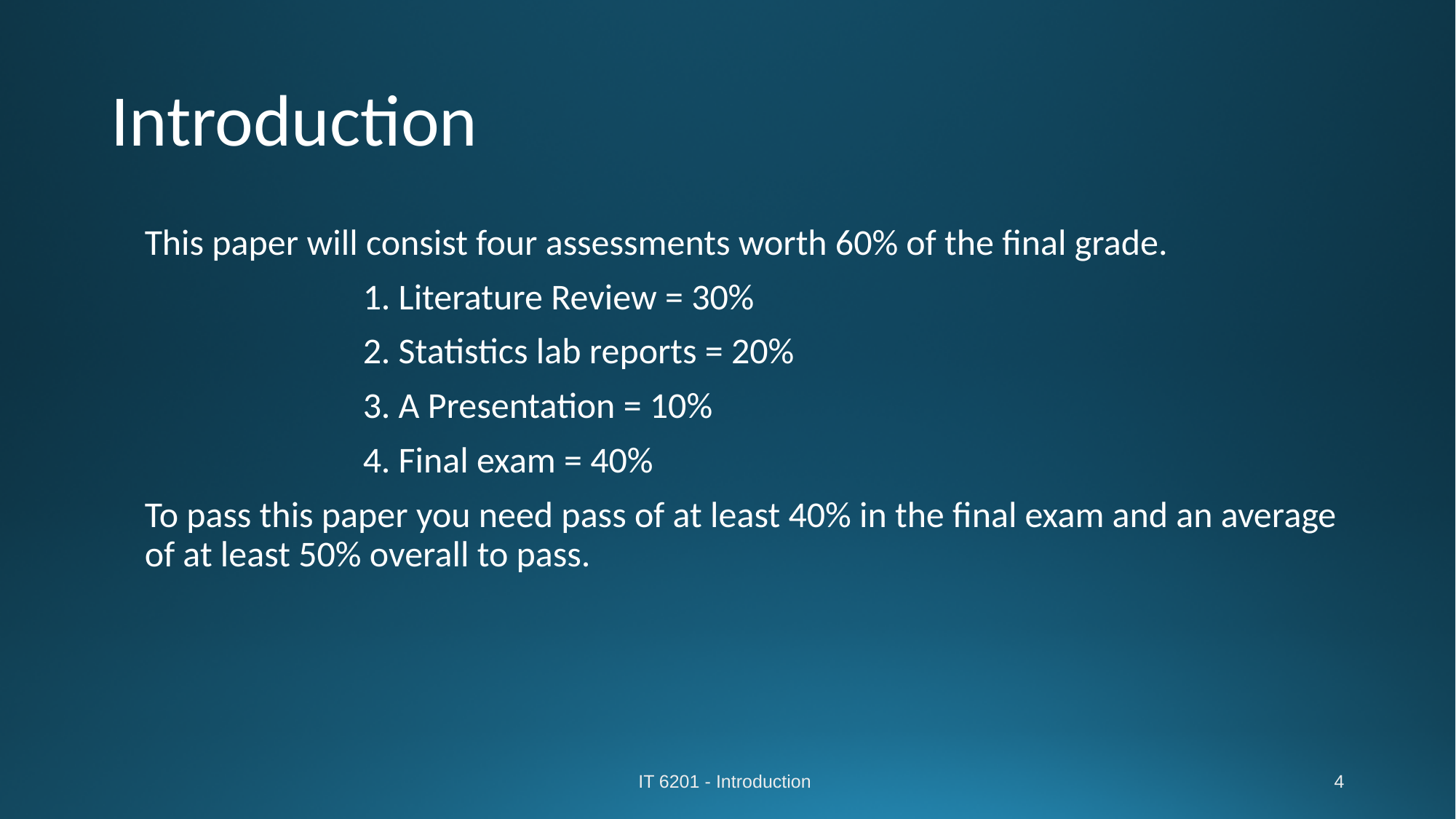

# Introduction
This paper will consist four assessments worth 60% of the final grade.
		1. Literature Review = 30%
		2. Statistics lab reports = 20%
		3. A Presentation = 10%
		4. Final exam = 40%
To pass this paper you need pass of at least 40% in the final exam and an average of at least 50% overall to pass.
IT 6201 - Introduction
4